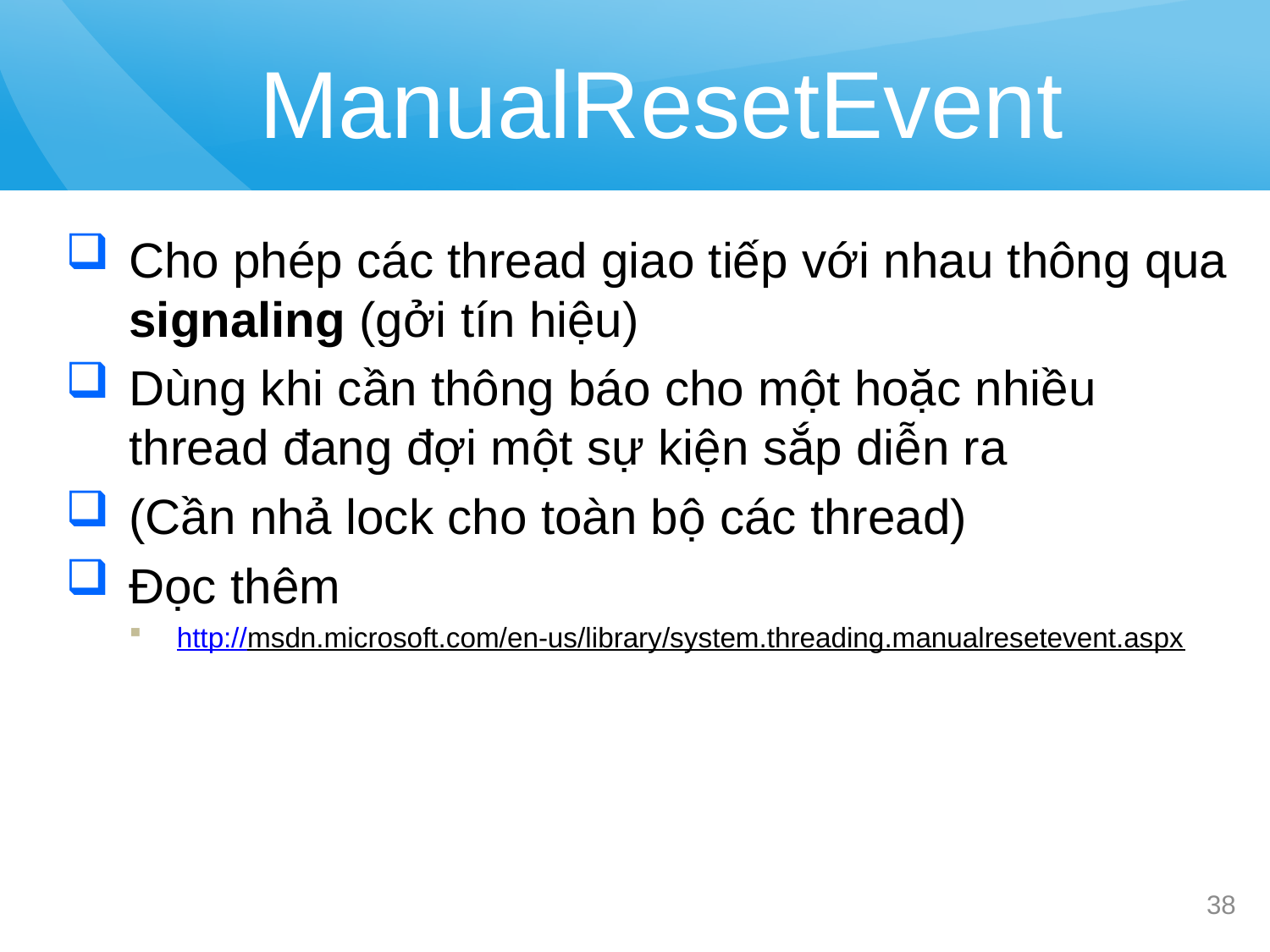

# ManualResetEvent
Cho phép các thread giao tiếp với nhau thông qua signaling (gởi tín hiệu)
Dùng khi cần thông báo cho một hoặc nhiều thread đang đợi một sự kiện sắp diễn ra
(Cần nhả lock cho toàn bộ các thread)
Đọc thêm
http://msdn.microsoft.com/en-us/library/system.threading.manualresetevent.aspx
38